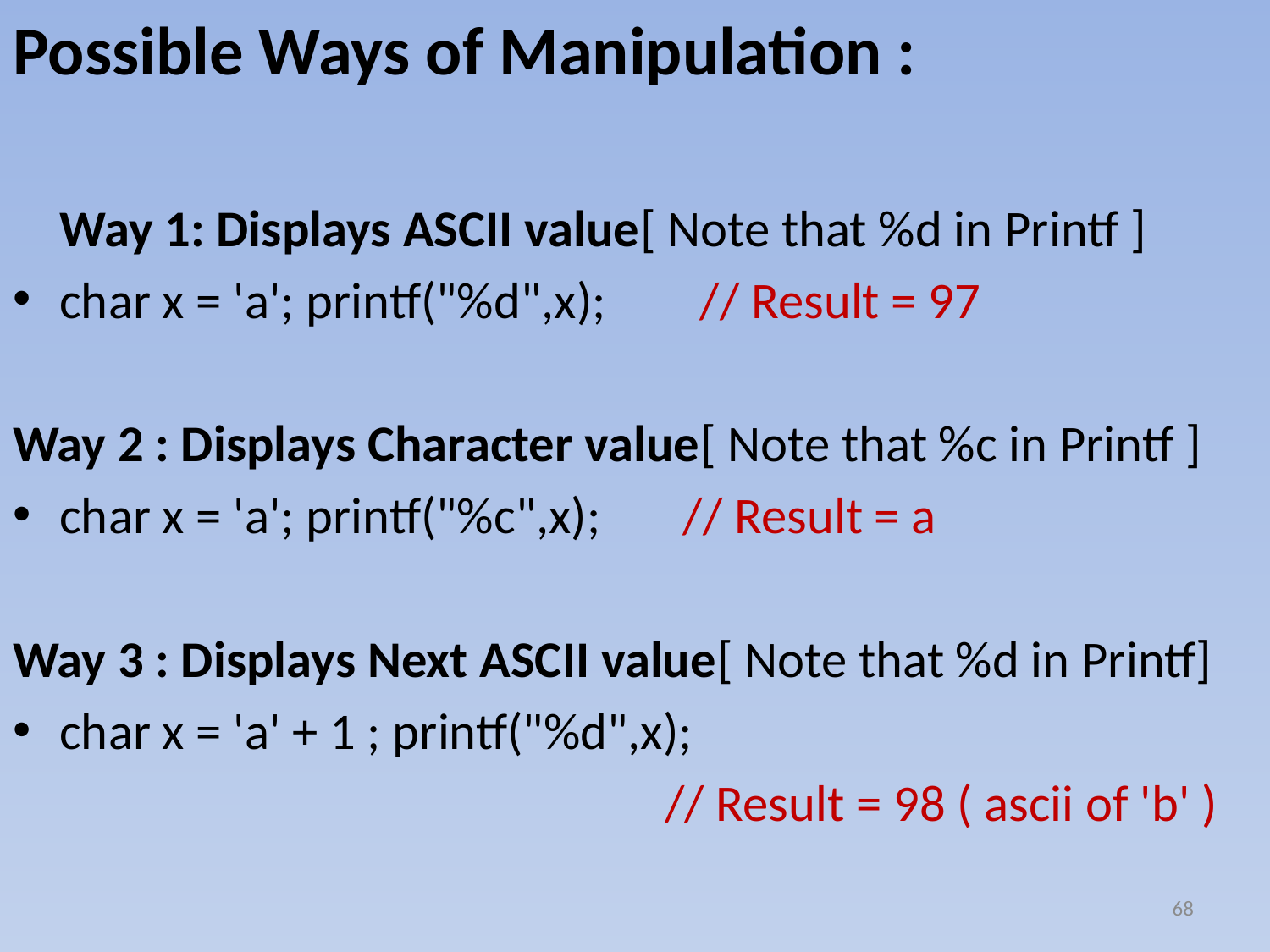

# Possible Ways of Manipulation :
Way 1: Displays ASCII value[ Note that %d in Printf ]
char x = 'a'; printf("%d",x);        // Result = 97

Way 2 : Displays Character value[ Note that %c in Printf ]
char x = 'a'; printf("%c",x);       // Result = a

Way 3 : Displays Next ASCII value[ Note that %d in Printf]
char x = 'a' + 1 ; printf("%d",x);
                                                        // Result = 98 ( ascii of 'b' )
68